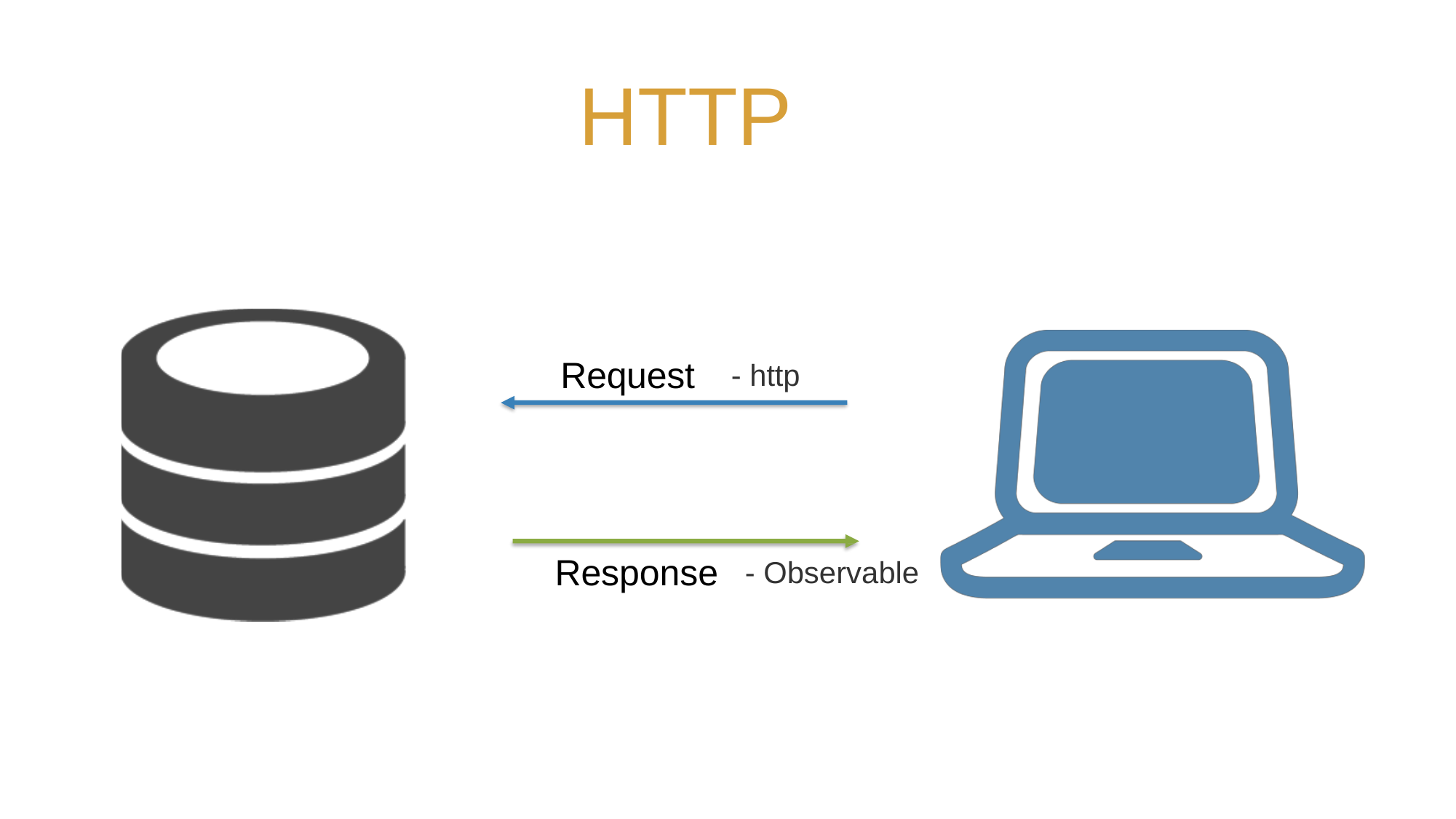

# HTTP

Request
- http

Response
- Observable